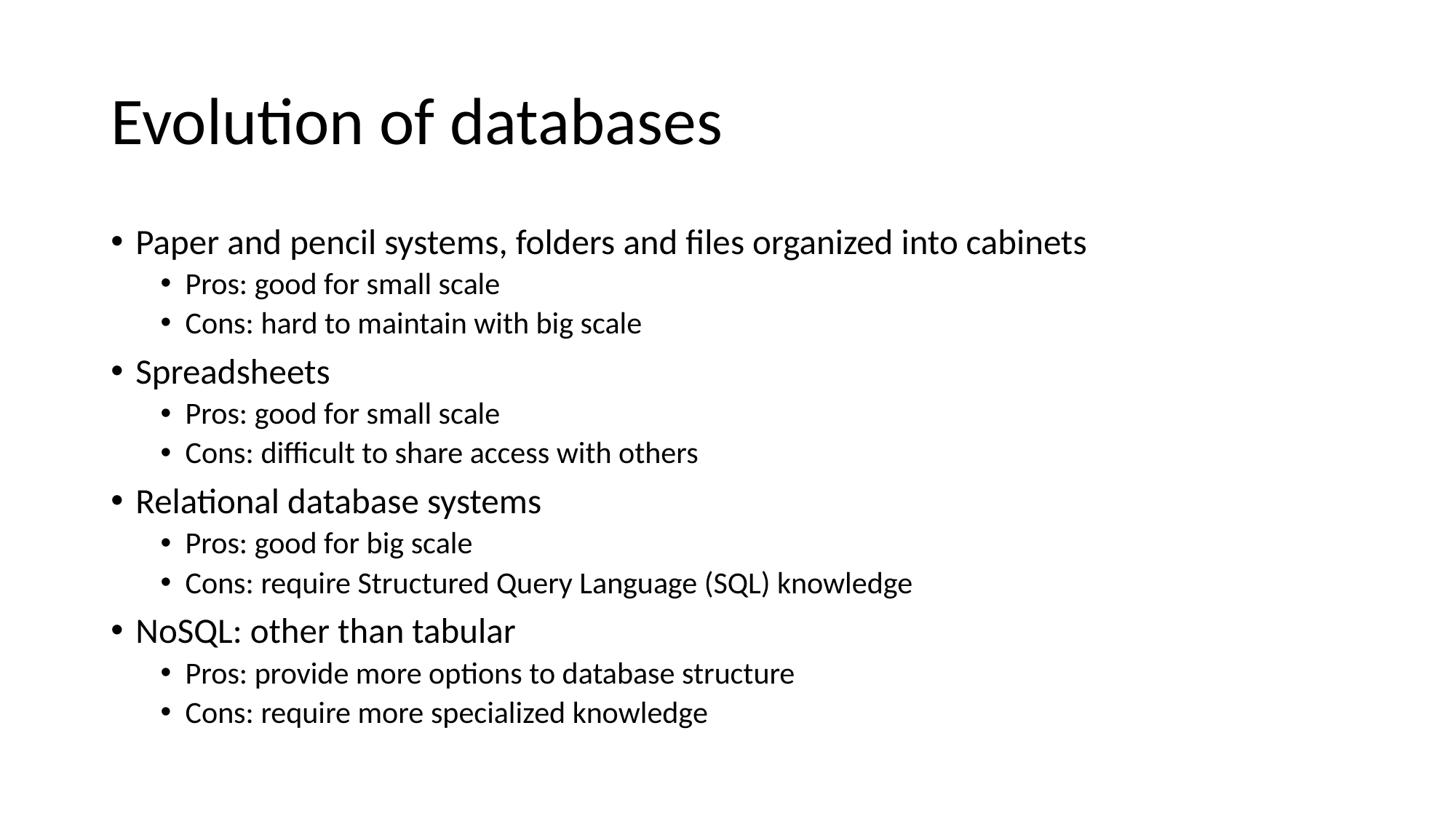

# Evolution of databases
Paper and pencil systems, folders and files organized into cabinets
Pros: good for small scale
Cons: hard to maintain with big scale
Spreadsheets
Pros: good for small scale
Cons: difficult to share access with others
Relational database systems
Pros: good for big scale
Cons: require Structured Query Language (SQL) knowledge
NoSQL: other than tabular
Pros: provide more options to database structure
Cons: require more specialized knowledge